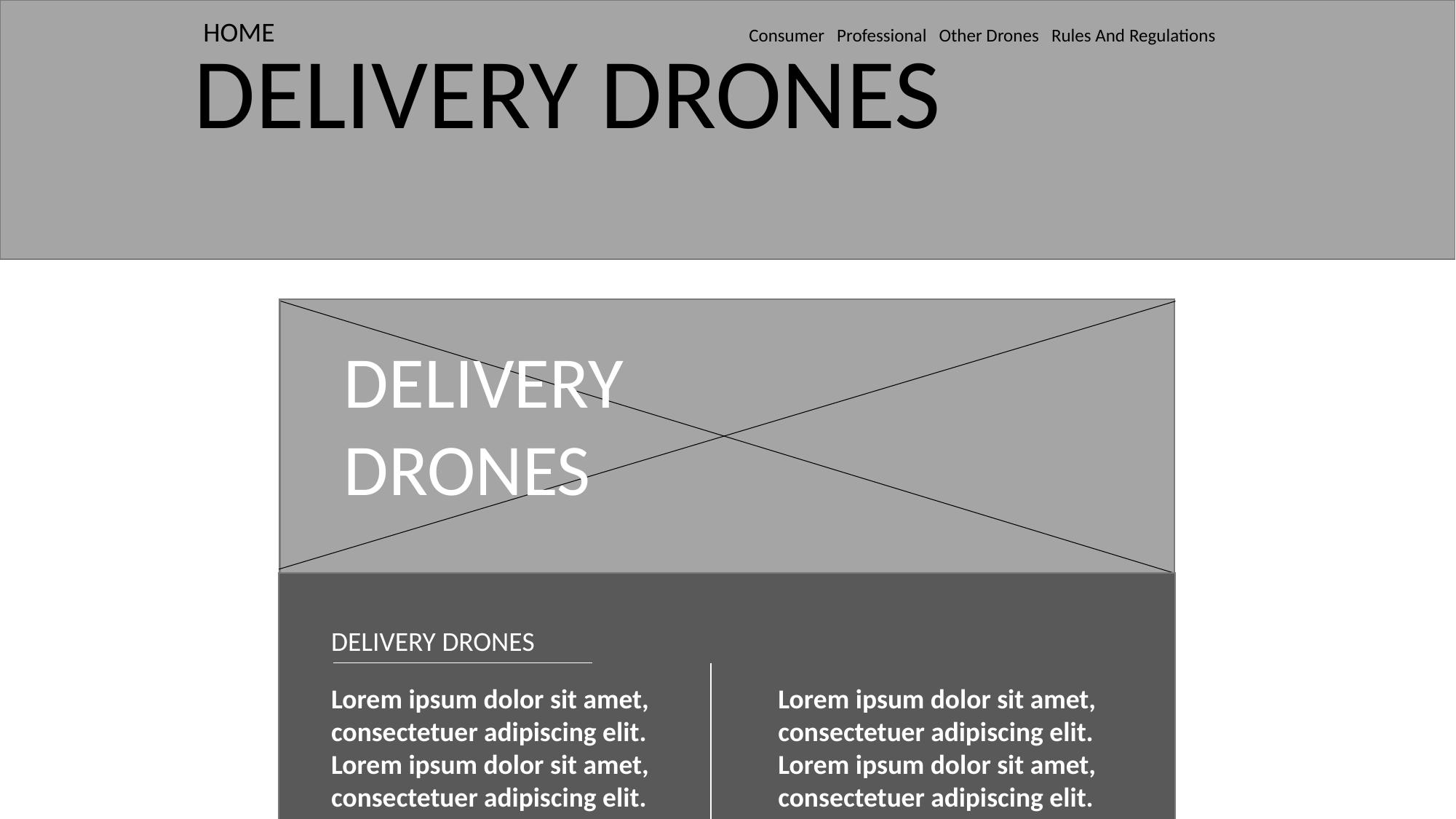

HOME					Consumer   Professional   Other Drones   Rules And Regulations
DELIVERY DRONES

DELIVERY DRONES

DELIVERY DRONES
Lorem ipsum dolor sit amet, consectetuer adipiscing elit.
Lorem ipsum dolor sit amet, consectetuer adipiscing elit.
Lorem ipsum dolor sit amet, consectetuer adipiscing elit.

Lorem ipsum dolor sit amet, consectetuer adipiscing elit.
Lorem ipsum dolor sit amet, consectetuer adipiscing elit.
Lorem ipsum dolor sit amet, consectetuer adipiscing elit.